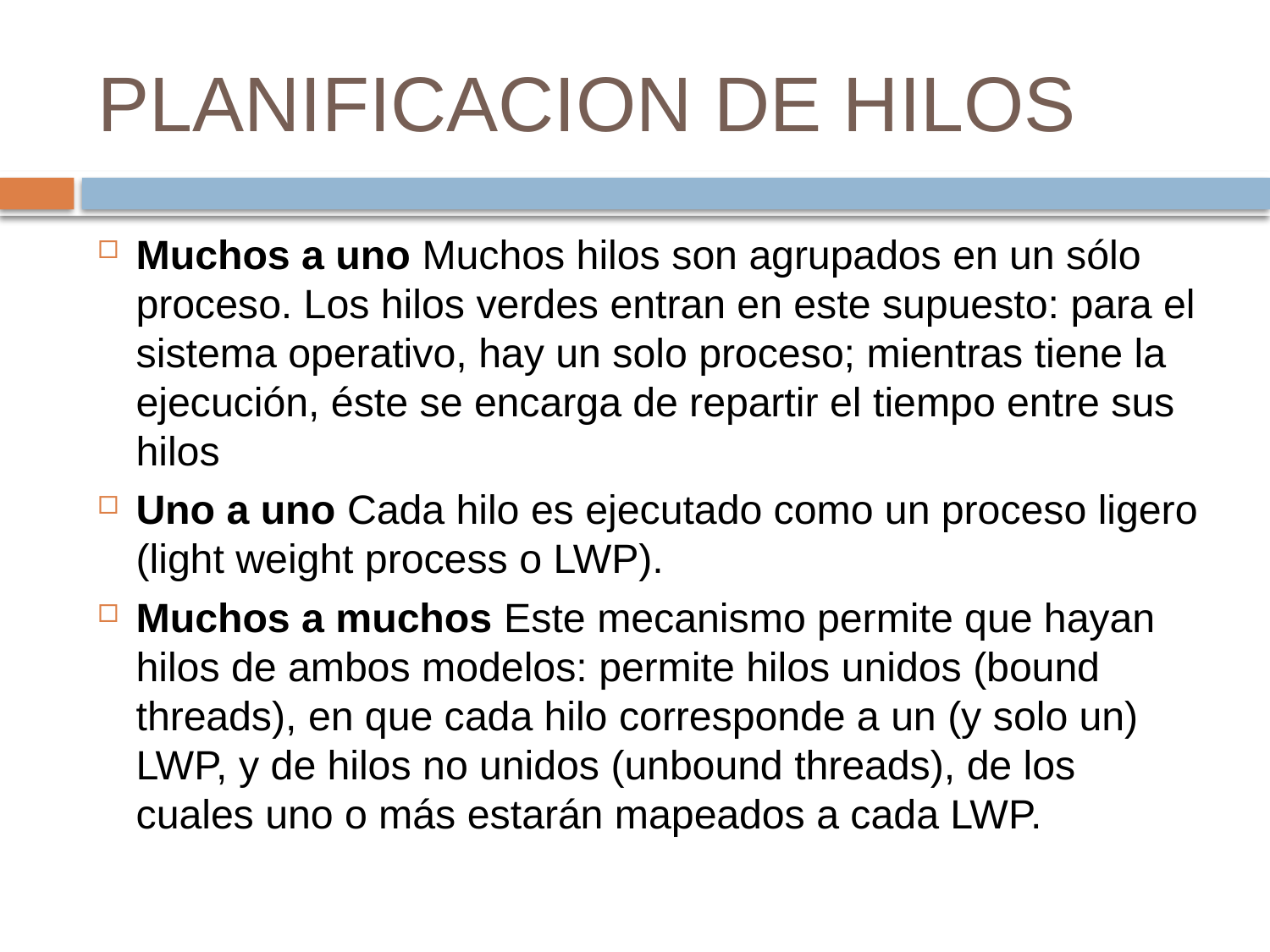

# PLANIFICACION DE HILOS
Muchos a uno Muchos hilos son agrupados en un sólo proceso. Los hilos verdes entran en este supuesto: para el sistema operativo, hay un solo proceso; mientras tiene la ejecución, éste se encarga de repartir el tiempo entre sus hilos
Uno a uno Cada hilo es ejecutado como un proceso ligero (light weight process o LWP).
Muchos a muchos Este mecanismo permite que hayan hilos de ambos modelos: permite hilos unidos (bound threads), en que cada hilo corresponde a un (y solo un) LWP, y de hilos no unidos (unbound threads), de los cuales uno o más estarán mapeados a cada LWP.